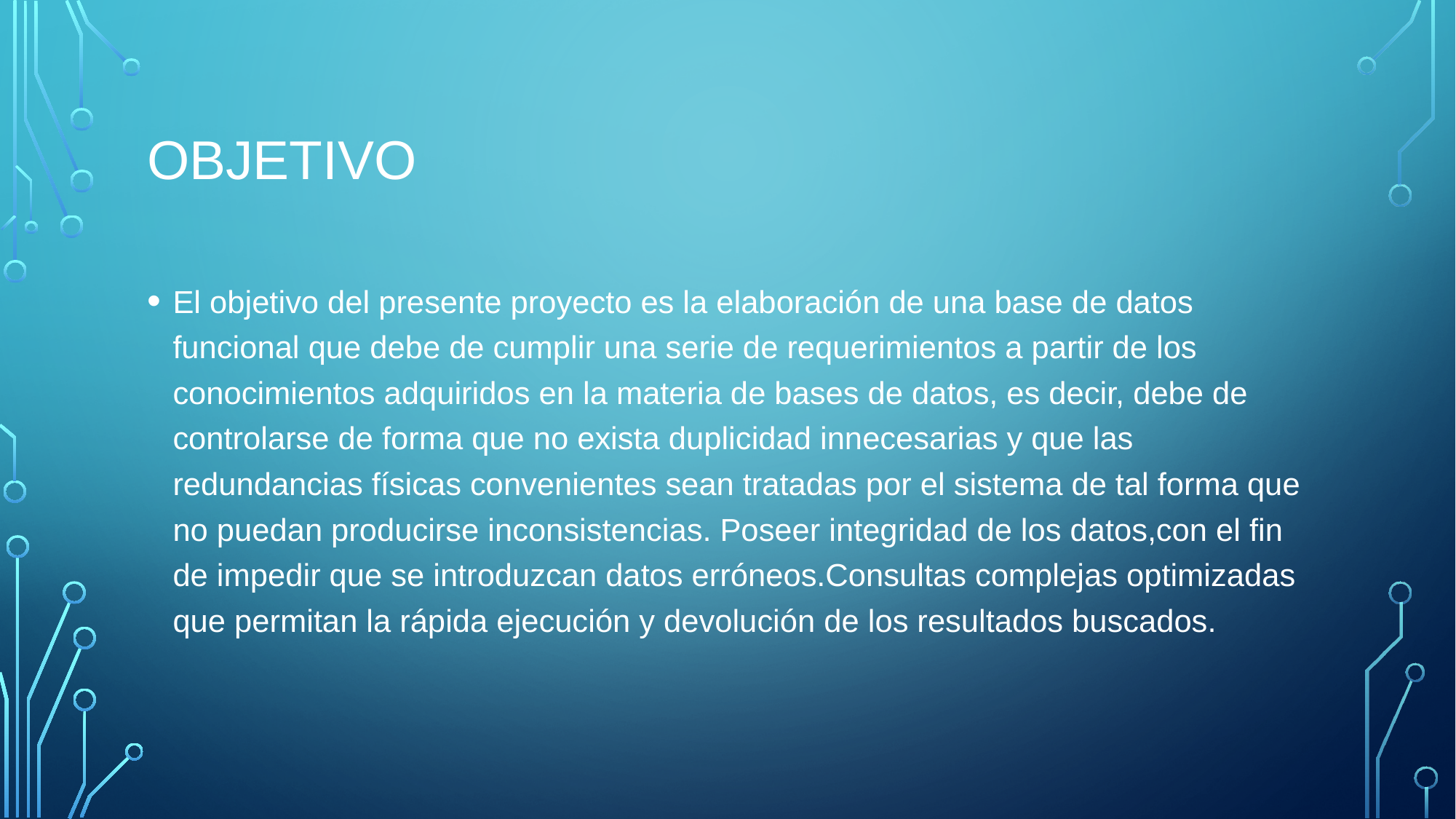

# objetivo
El objetivo del presente proyecto es la elaboración de una base de datos funcional que debe de cumplir una serie de requerimientos a partir de los conocimientos adquiridos en la materia de bases de datos, es decir, debe de controlarse de forma que no exista duplicidad innecesarias y que las redundancias físicas convenientes sean tratadas por el sistema de tal forma que no puedan producirse inconsistencias. Poseer integridad de los datos,con el fin de impedir que se introduzcan datos erróneos.Consultas complejas optimizadas que permitan la rápida ejecución y devolución de los resultados buscados.